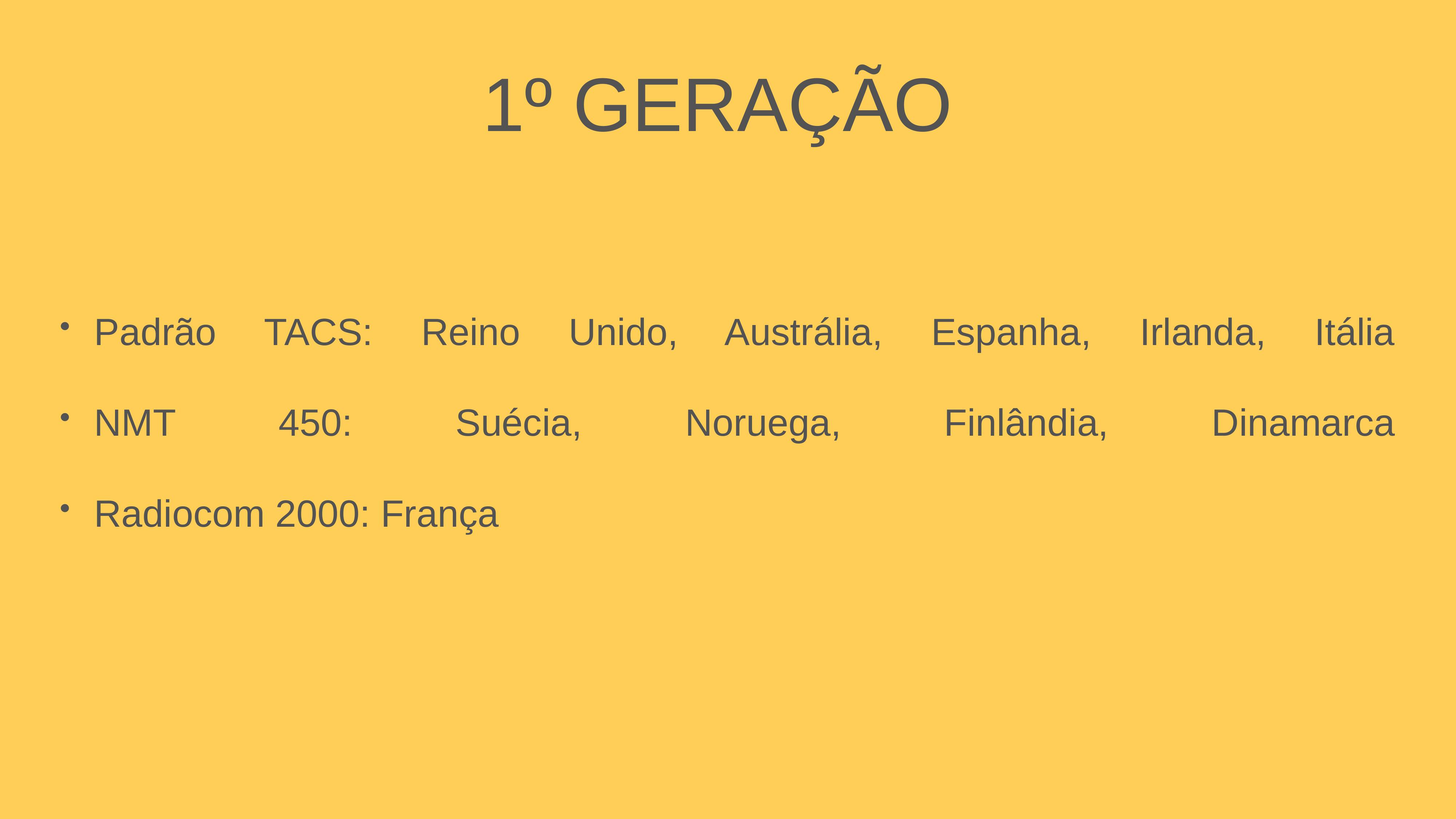

1º Geração
Padrão TACS: Reino Unido, Austrália, Espanha, Irlanda, Itália
NMT 450: Suécia, Noruega, Finlândia, Dinamarca
Radiocom 2000: França